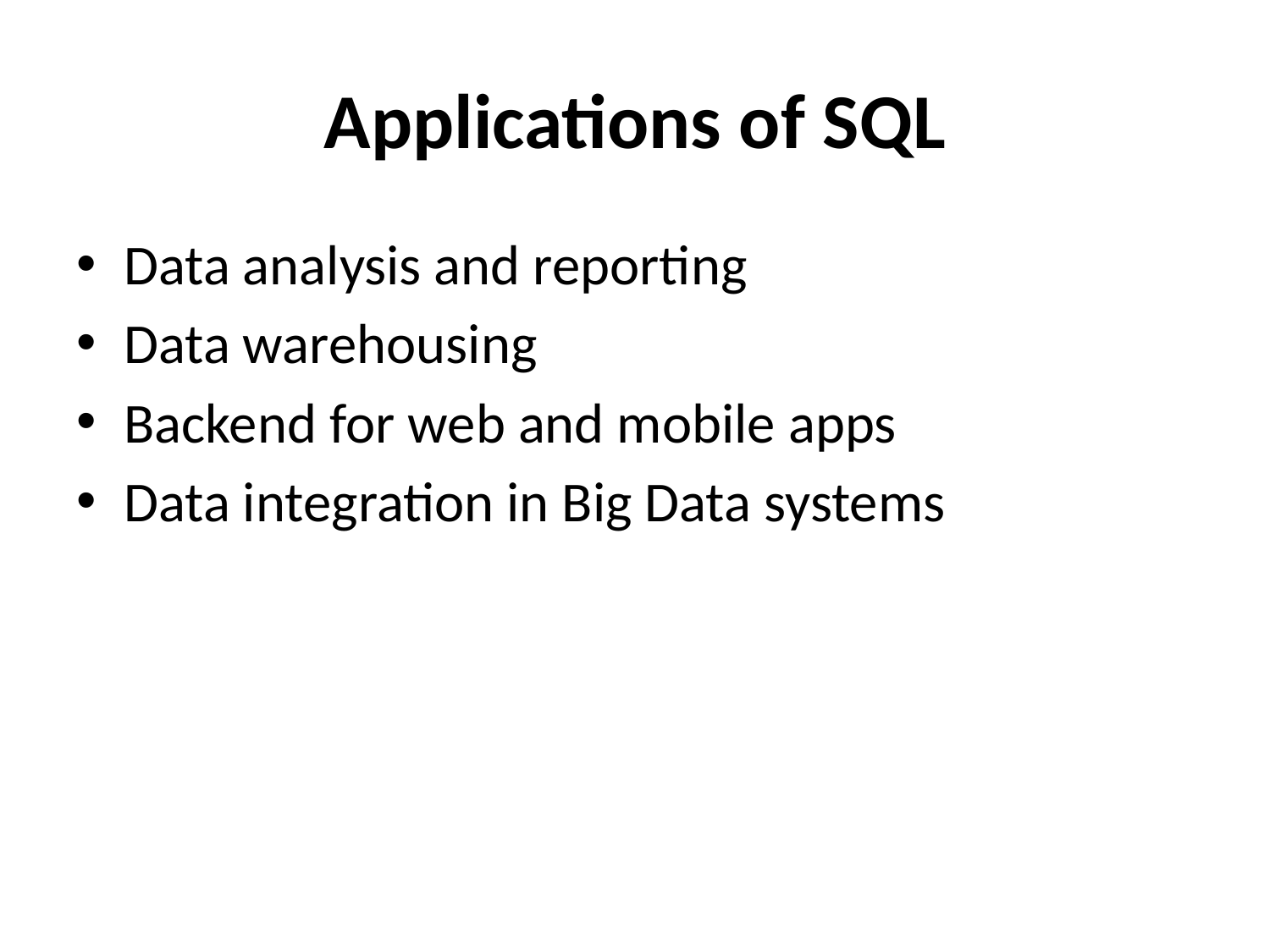

# Applications of SQL
Data analysis and reporting
Data warehousing
Backend for web and mobile apps
Data integration in Big Data systems